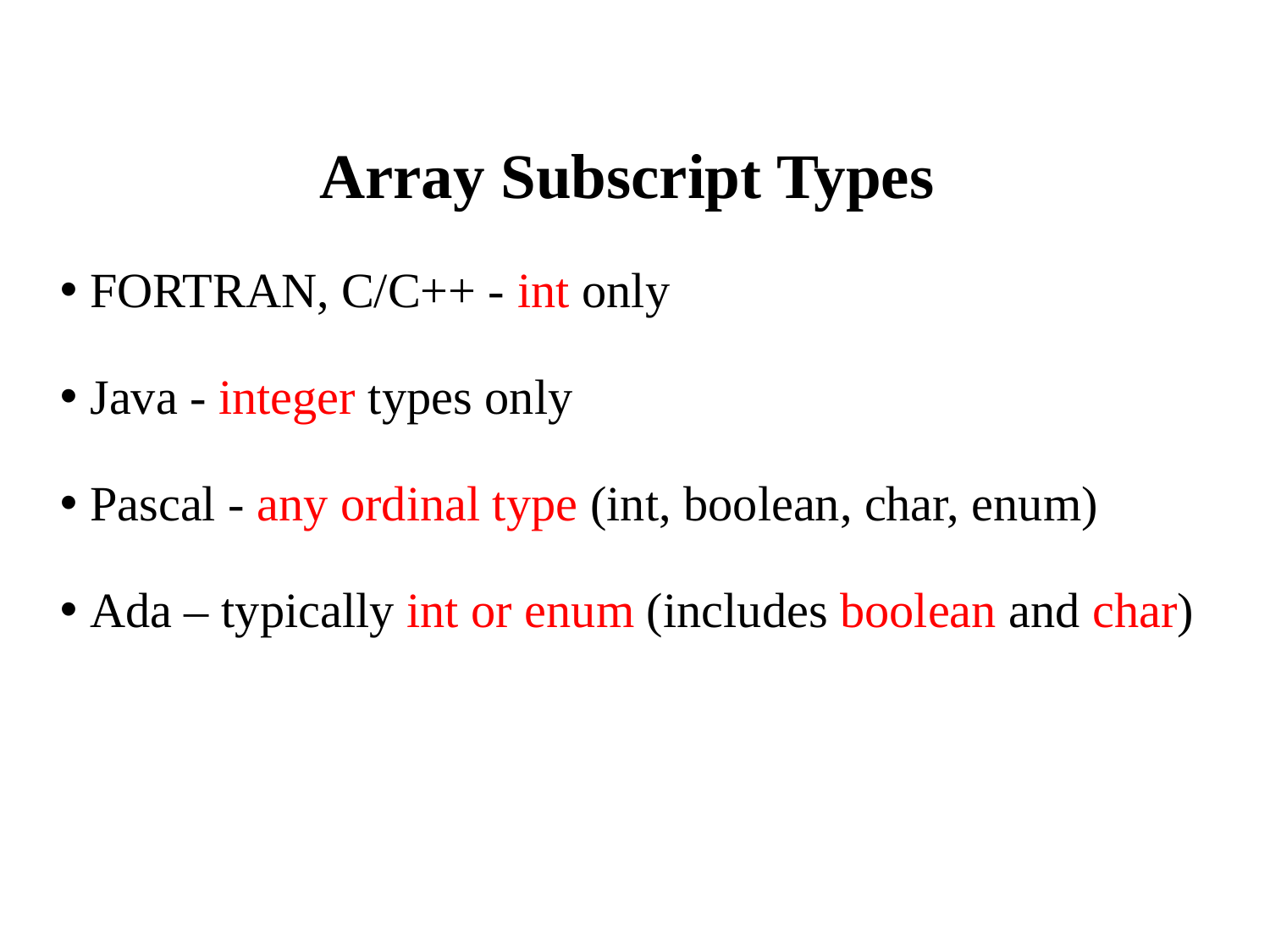

Array Subscript Types

FORTRAN, C/C++ - int only

Java - integer types only

Pascal - any ordinal type (int, boolean, char, enum)

Ada – typically int or enum (includes boolean and char)